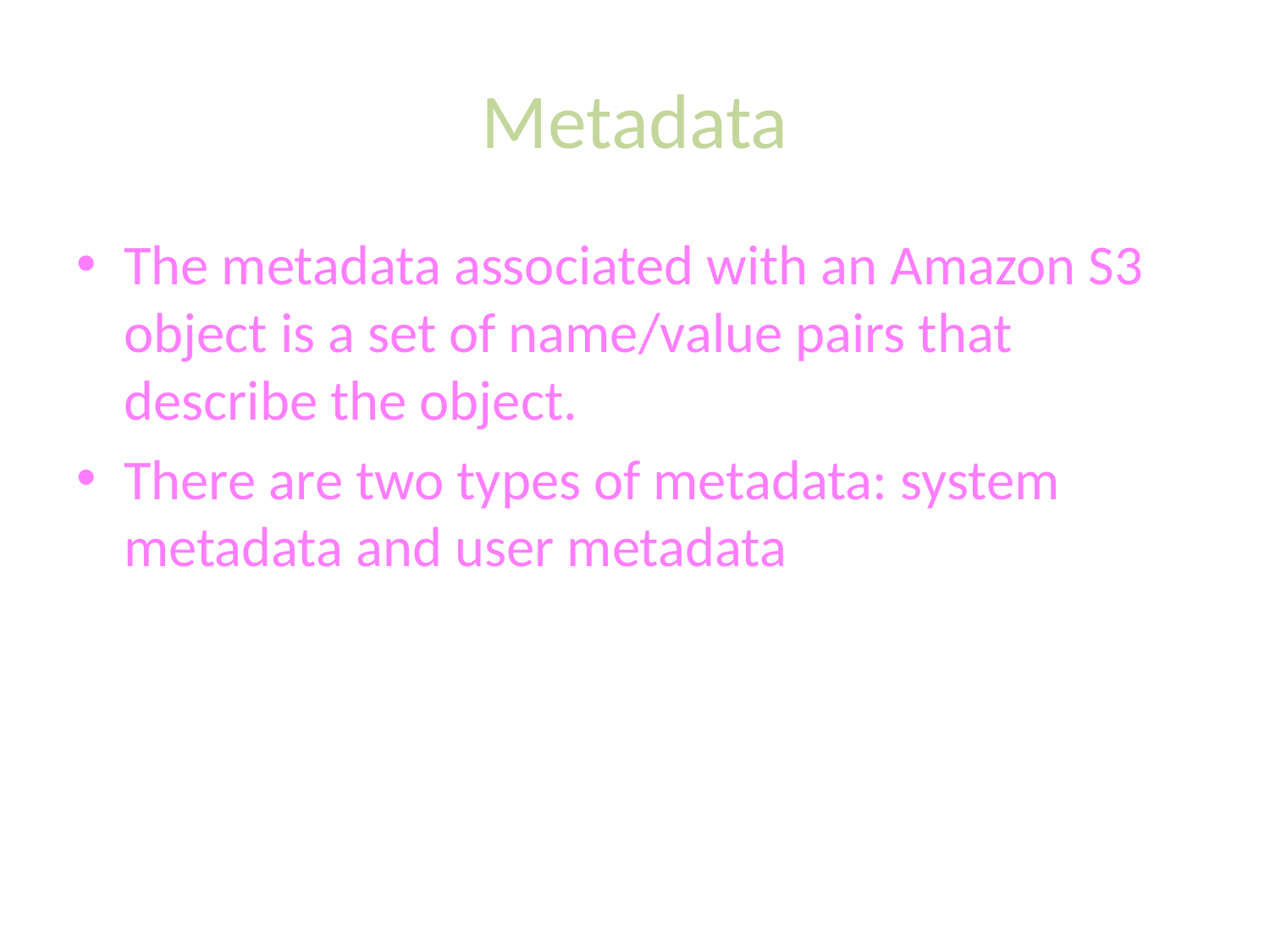

# Metadata
The metadata associated with an Amazon S3 object is a set of name/value pairs that describe the object.
There are two types of metadata: system metadata and user metadata